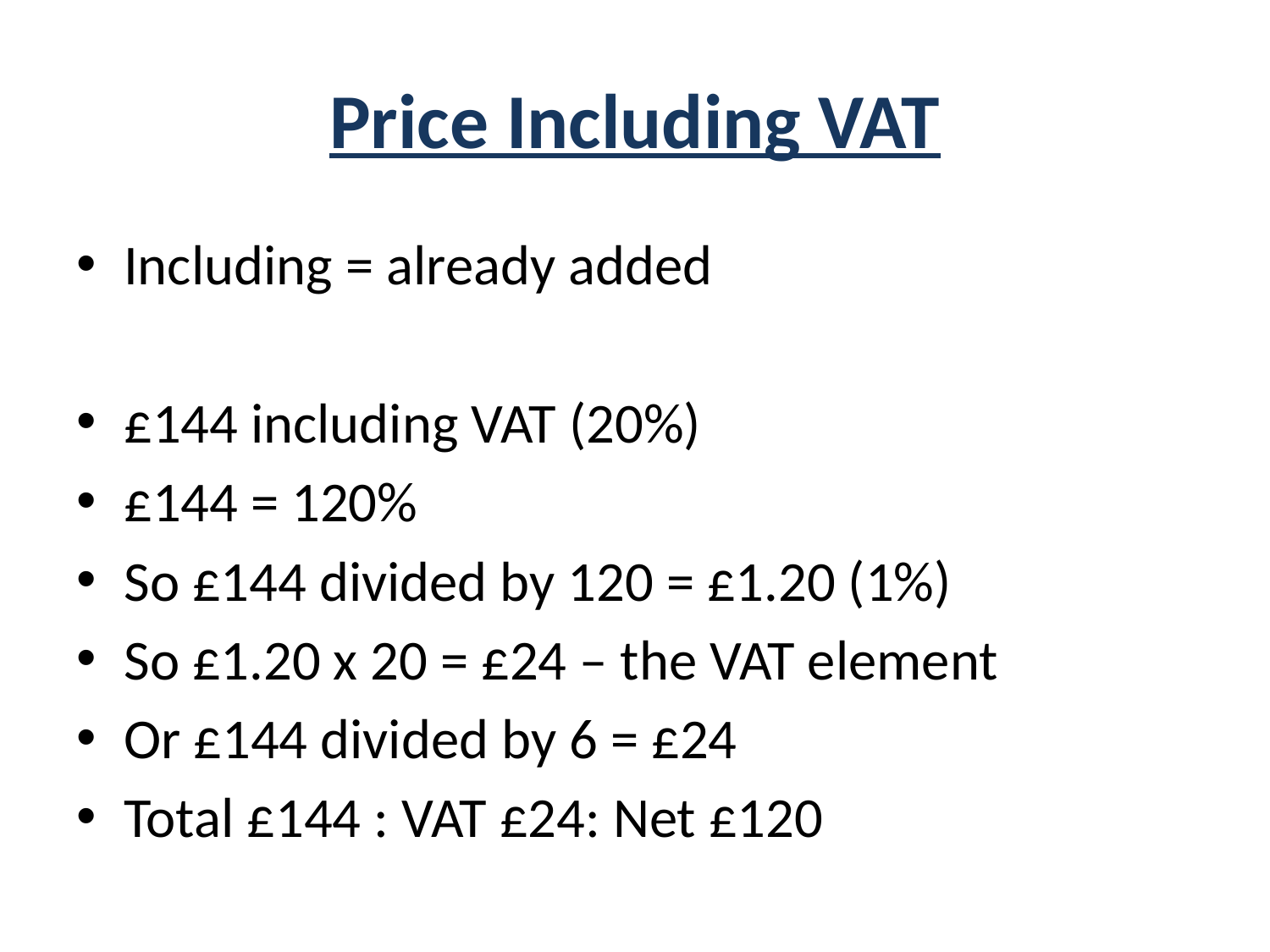

# Price Including VAT
Including = already added

£144 including VAT (20%)
£144 = 120%
So £144 divided by 120 = £1.20 (1%)
So £1.20 x 20 = £24 – the VAT element
Or £144 divided by 6 = £24
Total £144 : VAT £24: Net £120